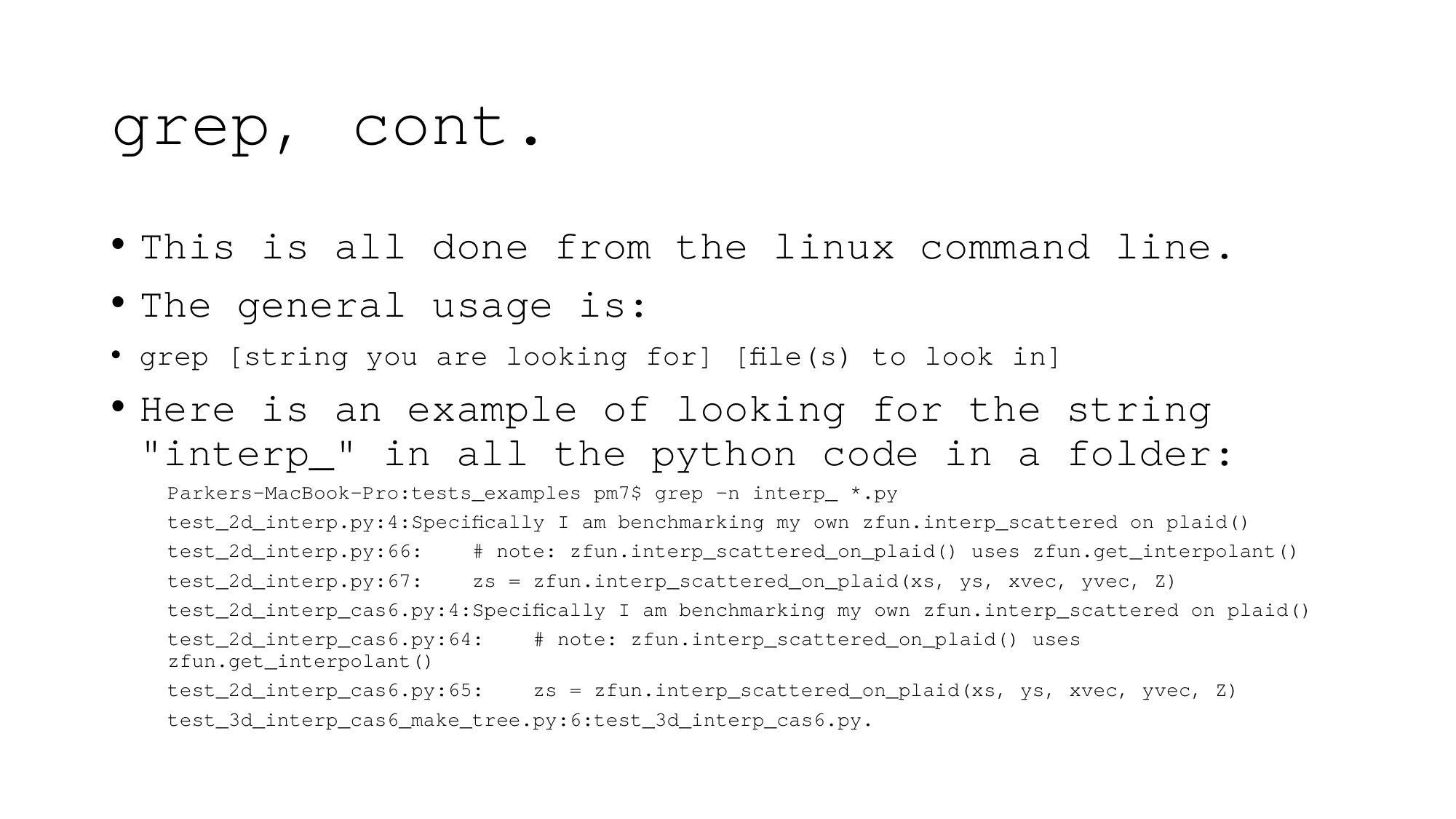

# grep, cont.
This is all done from the linux command line.
The general usage is:
grep [string you are looking for] [file(s) to look in]
Here is an example of looking for the string "interp_" in all the python code in a folder:
Parkers-MacBook-Pro:tests_examples pm7$ grep -n interp_ *.py
test_2d_interp.py:4:Specifically I am benchmarking my own zfun.interp_scattered on plaid()
test_2d_interp.py:66:    # note: zfun.interp_scattered_on_plaid() uses zfun.get_interpolant()
test_2d_interp.py:67:    zs = zfun.interp_scattered_on_plaid(xs, ys, xvec, yvec, Z)
test_2d_interp_cas6.py:4:Specifically I am benchmarking my own zfun.interp_scattered on plaid()
test_2d_interp_cas6.py:64:    # note: zfun.interp_scattered_on_plaid() uses zfun.get_interpolant()
test_2d_interp_cas6.py:65:    zs = zfun.interp_scattered_on_plaid(xs, ys, xvec, yvec, Z)
test_3d_interp_cas6_make_tree.py:6:test_3d_interp_cas6.py.